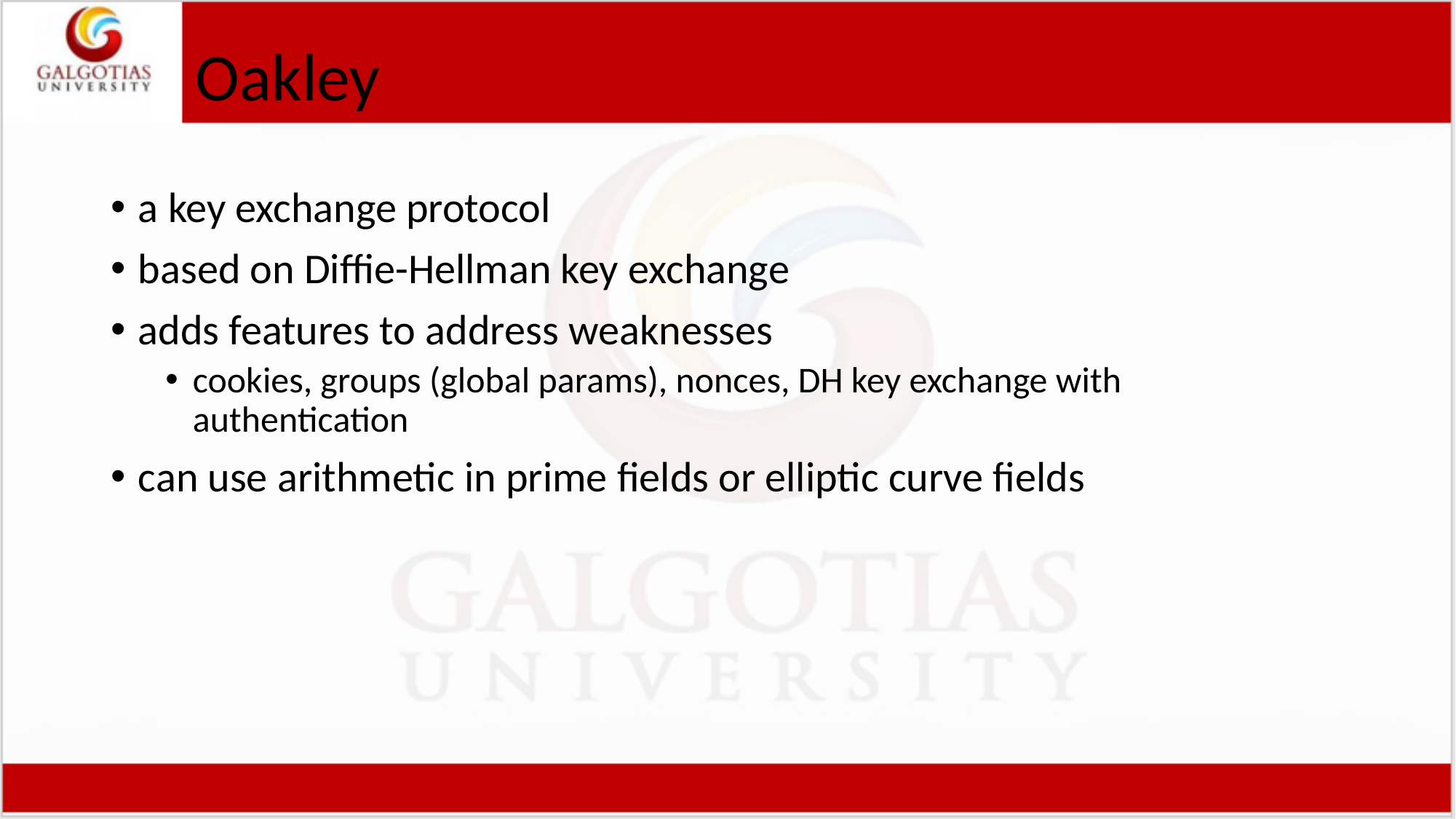

# Oakley
a key exchange protocol
based on Diffie-Hellman key exchange
adds features to address weaknesses
cookies, groups (global params), nonces, DH key exchange with authentication
can use arithmetic in prime fields or elliptic curve fields